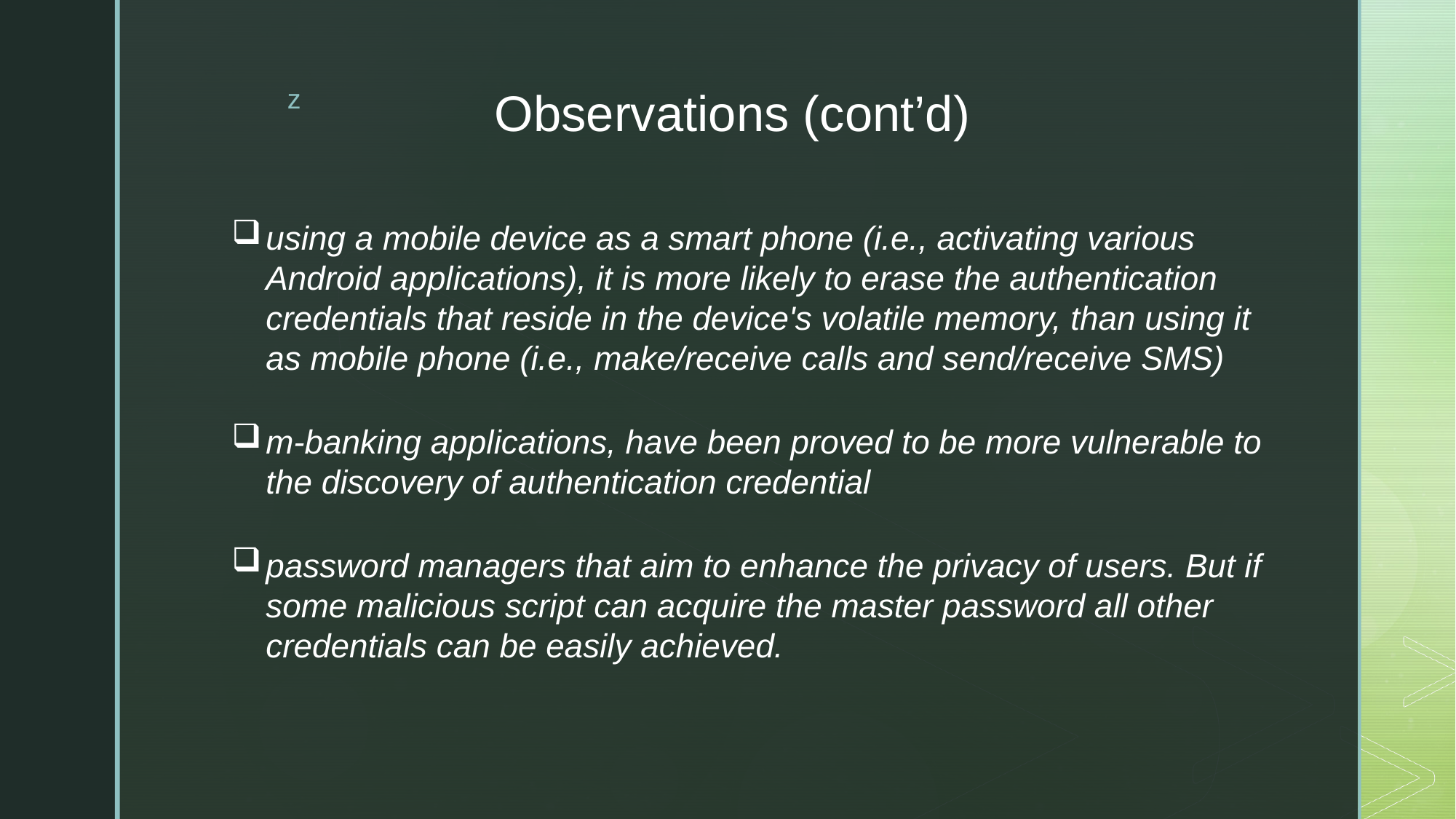

# Observations (cont’d)
using a mobile device as a smart phone (i.e., activating various
Android applications), it is more likely to erase the authentication credentials that reside in the device's volatile memory, than using it as mobile phone (i.e., make/receive calls and send/receive SMS)
m-banking applications, have been proved to be more vulnerable to the discovery of authentication credential
password managers that aim to enhance the privacy of users. But if some malicious script can acquire the master password all other credentials can be easily achieved.